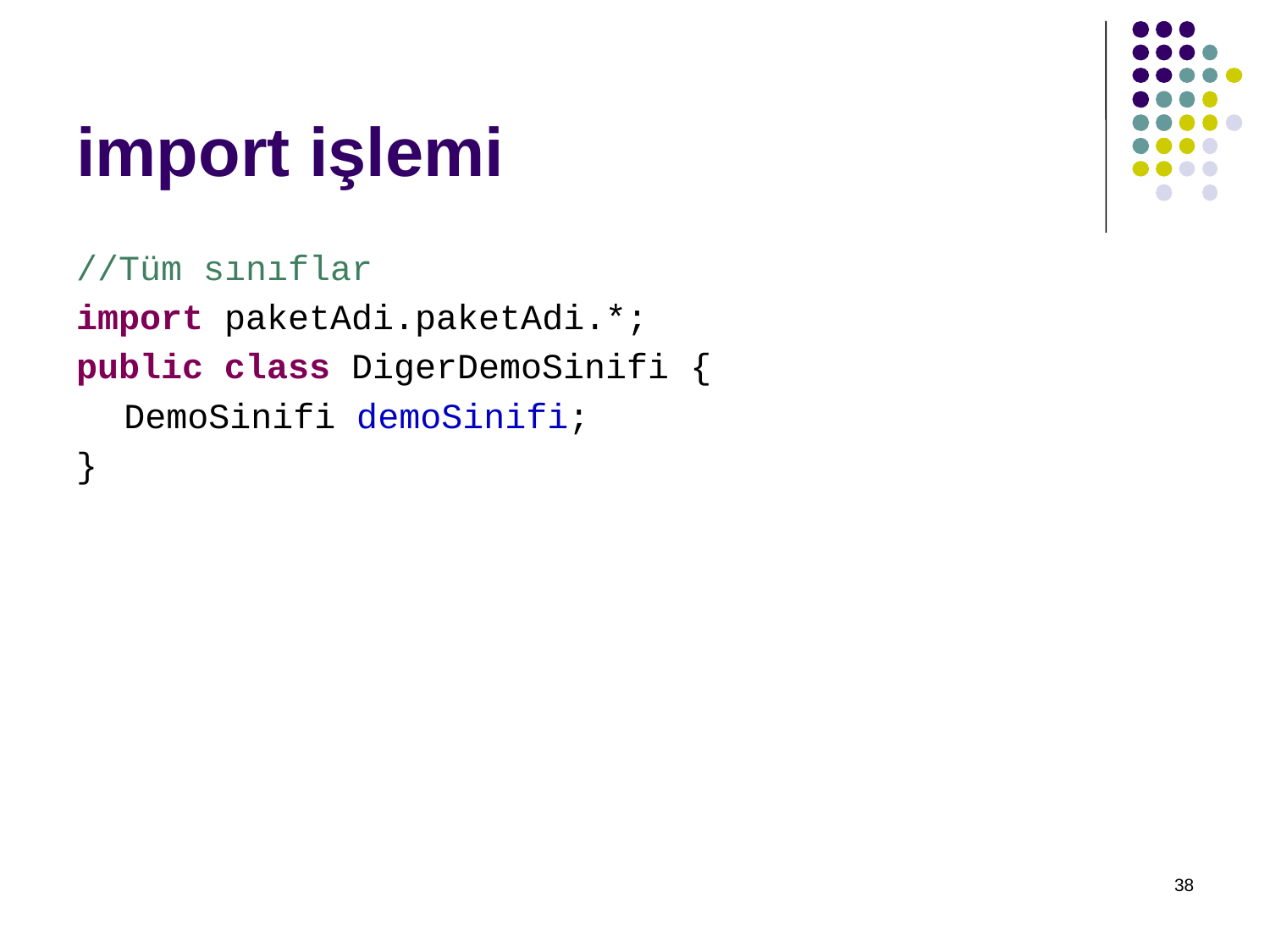

# import işlemi
//Tüm sınıflar
import paketAdi.paketAdi.*;
public class DigerDemoSinifi {
	DemoSinifi demoSinifi;
}

38